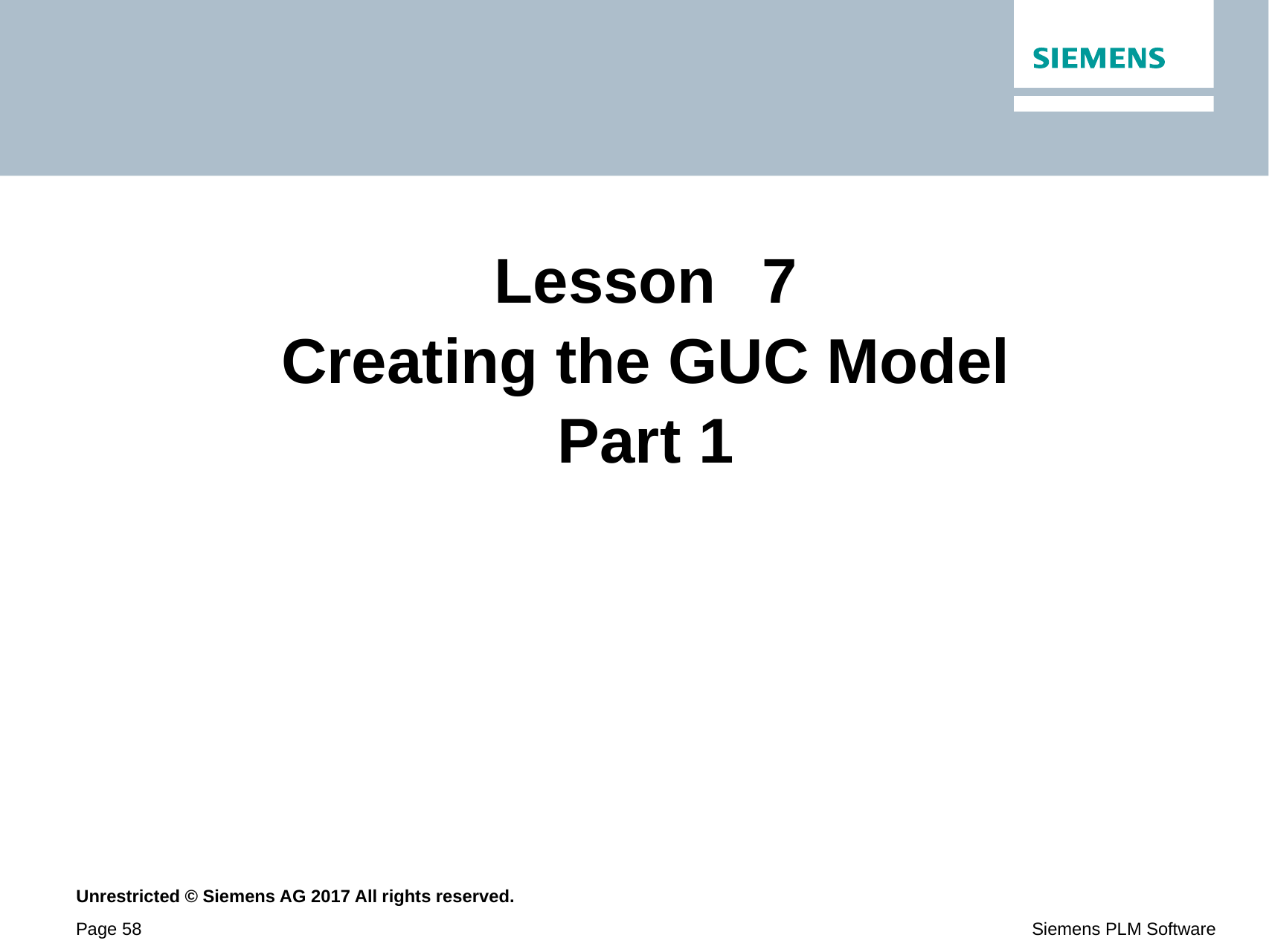

Lesson	7
Creating the GUC Model
Part 1